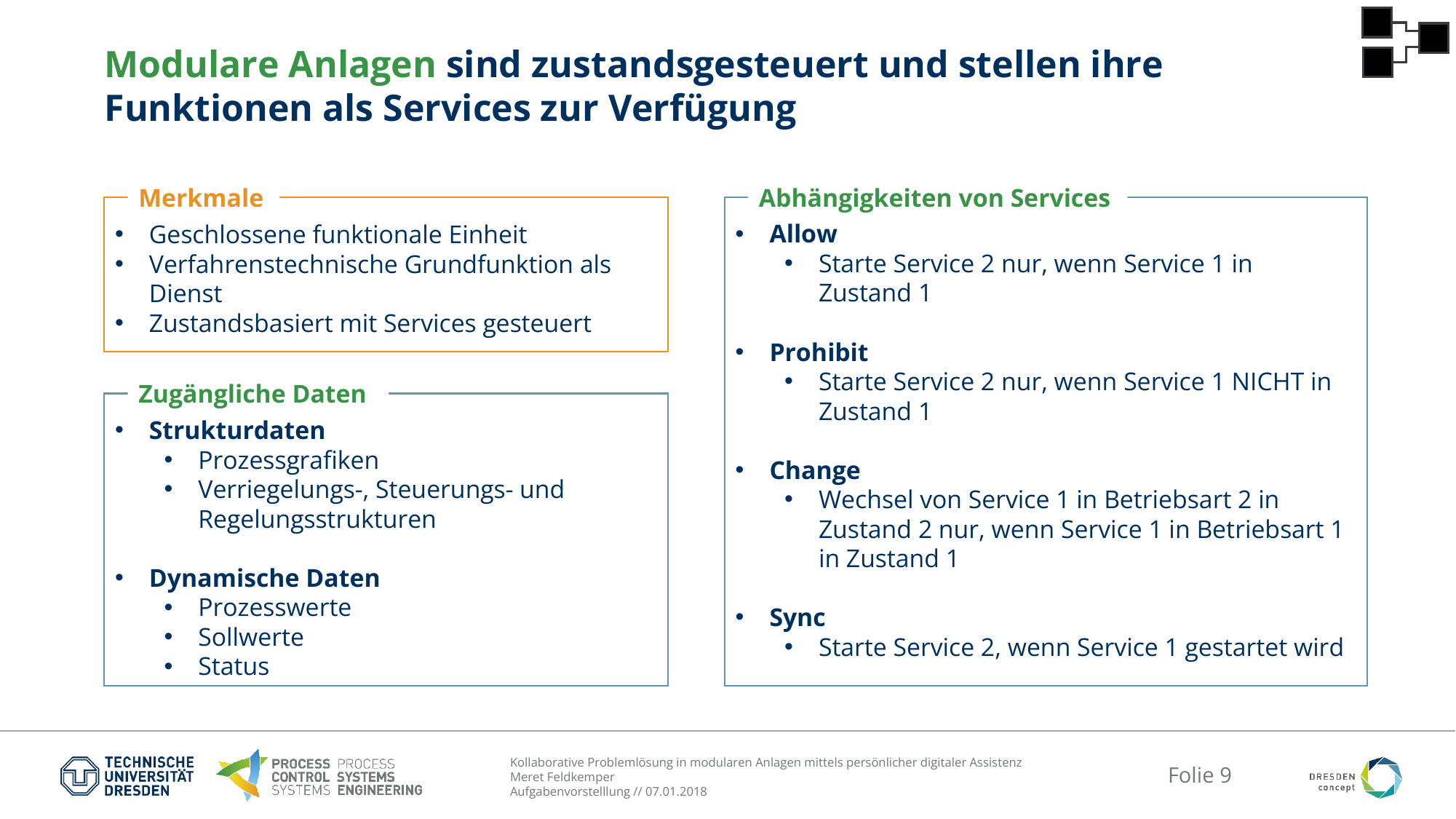

# Modulare Anlagen sind zustandsgesteuert und stellen ihre Funktionen als Services zur Verfügung
Abhängigkeiten von Services
Allow
Starte Service 2 nur, wenn Service 1 in
Zustand 1

Prohibit
Starte Service 2 nur, wenn Service 1 NICHT in Zustand 1

Change
Wechsel von Service 1 in Betriebsart 2 in Zustand 2 nur, wenn Service 1 in Betriebsart 1 in Zustand 1

Sync
Starte Service 2, wenn Service 1 gestartet wird
Merkmale
Geschlossene funktionale Einheit
Verfahrenstechnische Grundfunktion als Dienst
Zustandsbasiert mit Services gesteuert
Zugängliche Daten
Strukturdaten
Prozessgrafiken
Verriegelungs-, Steuerungs- und Regelungsstrukturen

Dynamische Daten
Prozesswerte
Sollwerte
Status